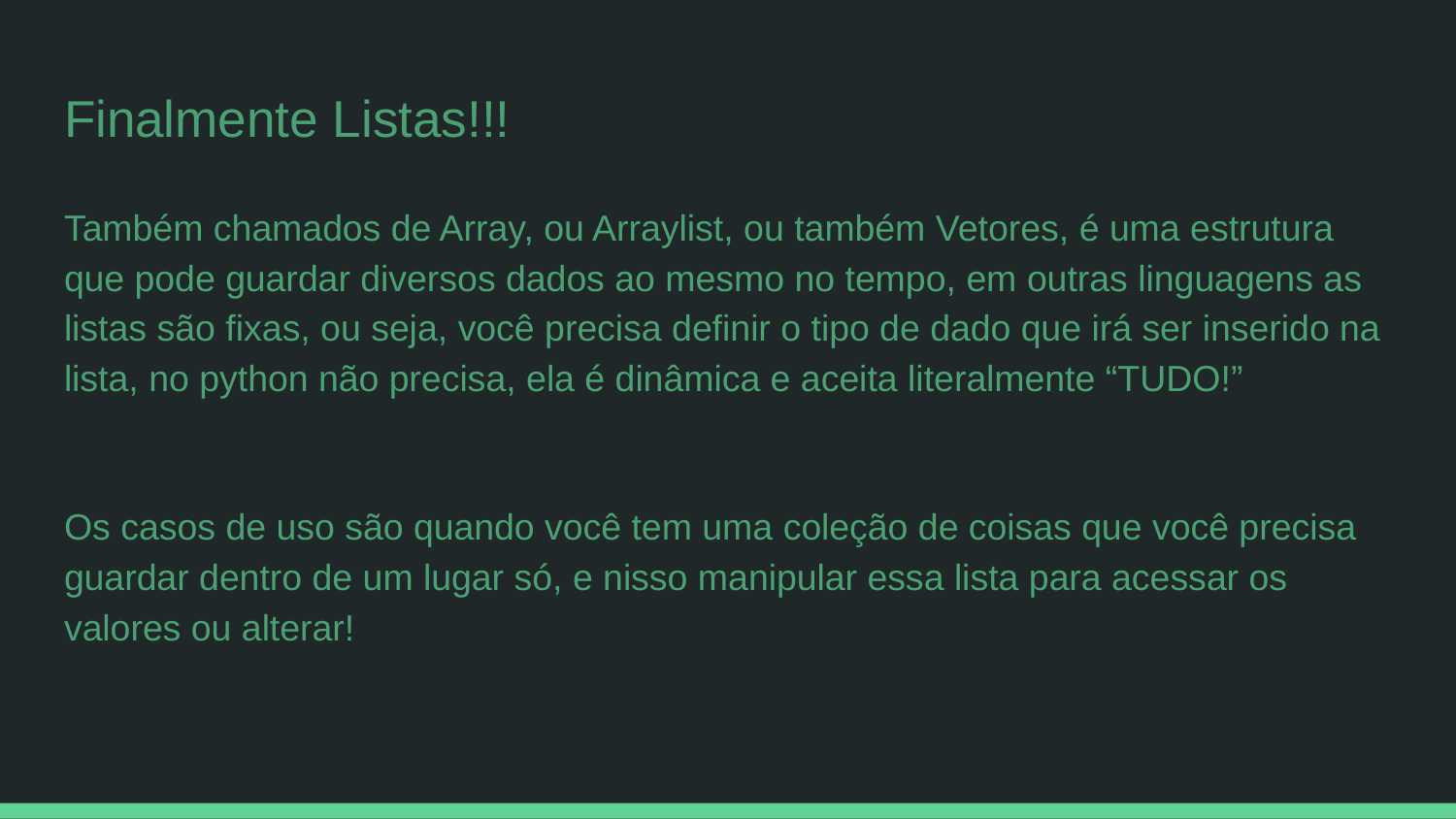

# Finalmente Listas!!!
Também chamados de Array, ou Arraylist, ou também Vetores, é uma estrutura que pode guardar diversos dados ao mesmo no tempo, em outras linguagens as listas são fixas, ou seja, você precisa definir o tipo de dado que irá ser inserido na lista, no python não precisa, ela é dinâmica e aceita literalmente “TUDO!”

Os casos de uso são quando você tem uma coleção de coisas que você precisa guardar dentro de um lugar só, e nisso manipular essa lista para acessar os valores ou alterar!